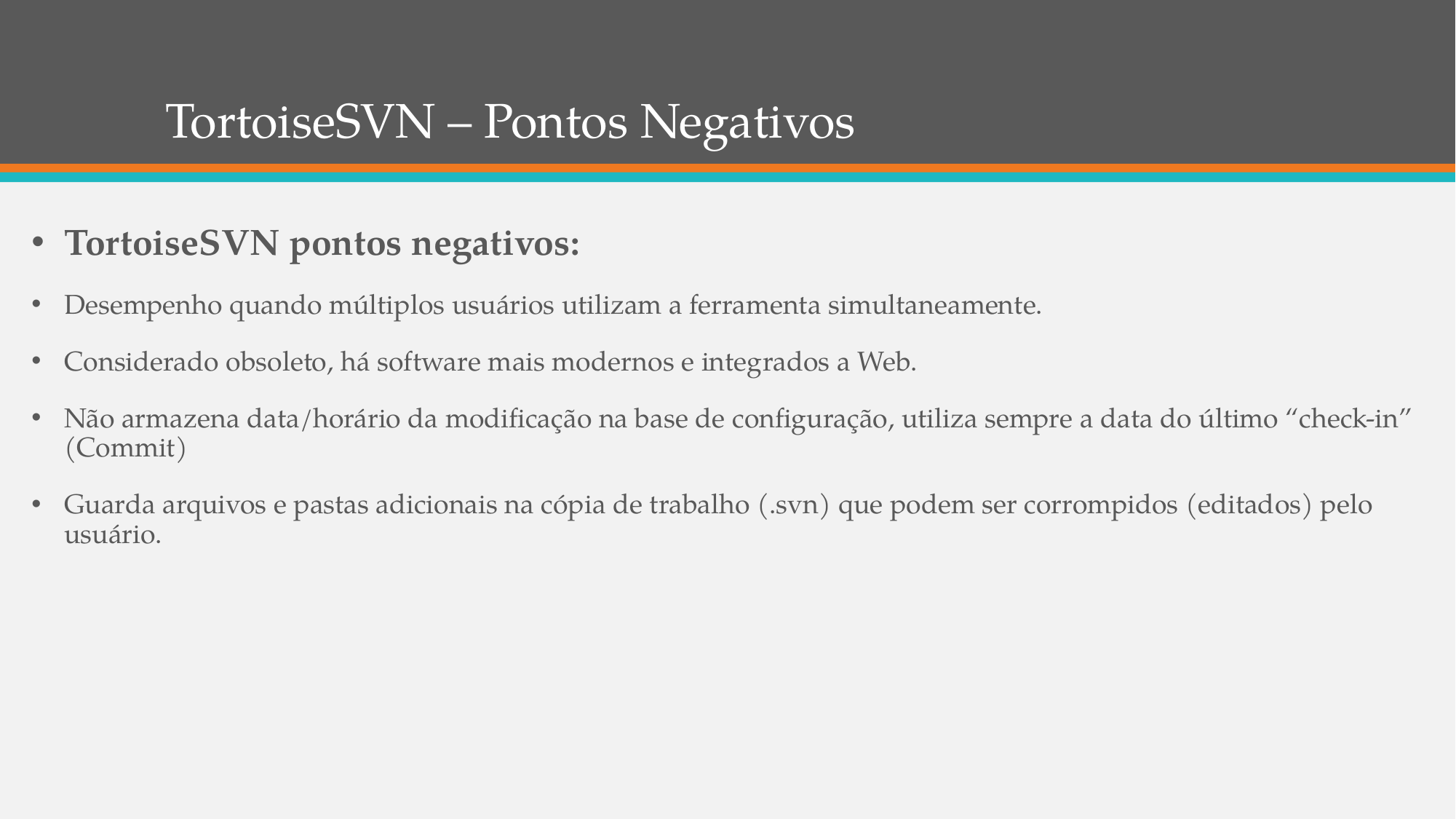

# TortoiseSVN – Pontos Negativos
TortoiseSVN pontos negativos:
Desempenho quando múltiplos usuários utilizam a ferramenta simultaneamente.
Considerado obsoleto, há software mais modernos e integrados a Web.
Não armazena data/horário da modificação na base de configuração, utiliza sempre a data do último “check-in” (Commit)
Guarda arquivos e pastas adicionais na cópia de trabalho (.svn) que podem ser corrompidos (editados) pelo usuário.